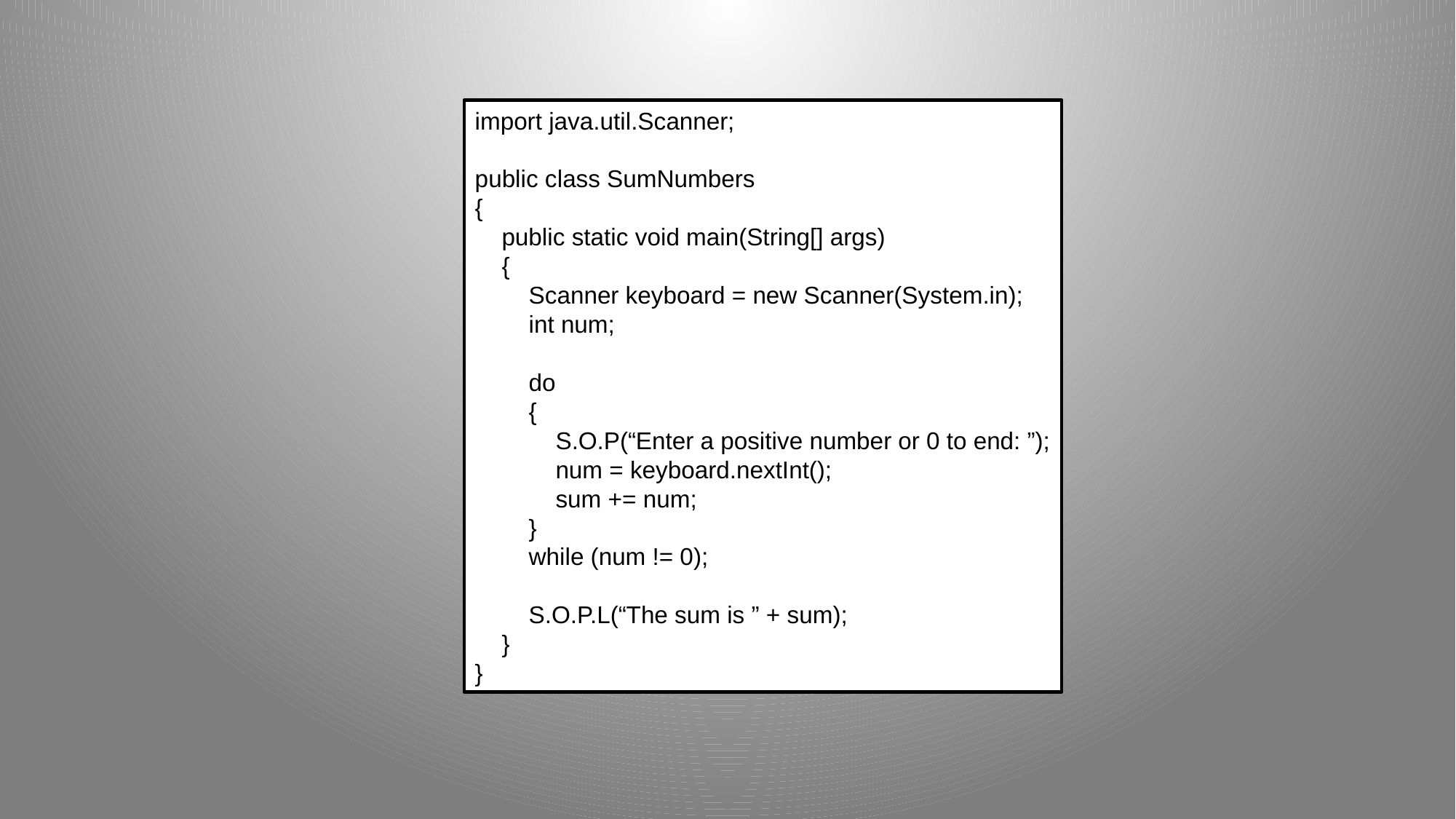

import java.util.Scanner;

public class SumNumbers
{
    public static void main(String[] args)
    {
        Scanner keyboard = new Scanner(System.in);
        int num;

        do
        {
            S.O.P(“Enter a positive number or 0 to end: ”);
            num = keyboard.nextInt();
            sum += num;
        }
        while (num != 0);

        S.O.P.L(“The sum is ” + sum);
    }
}